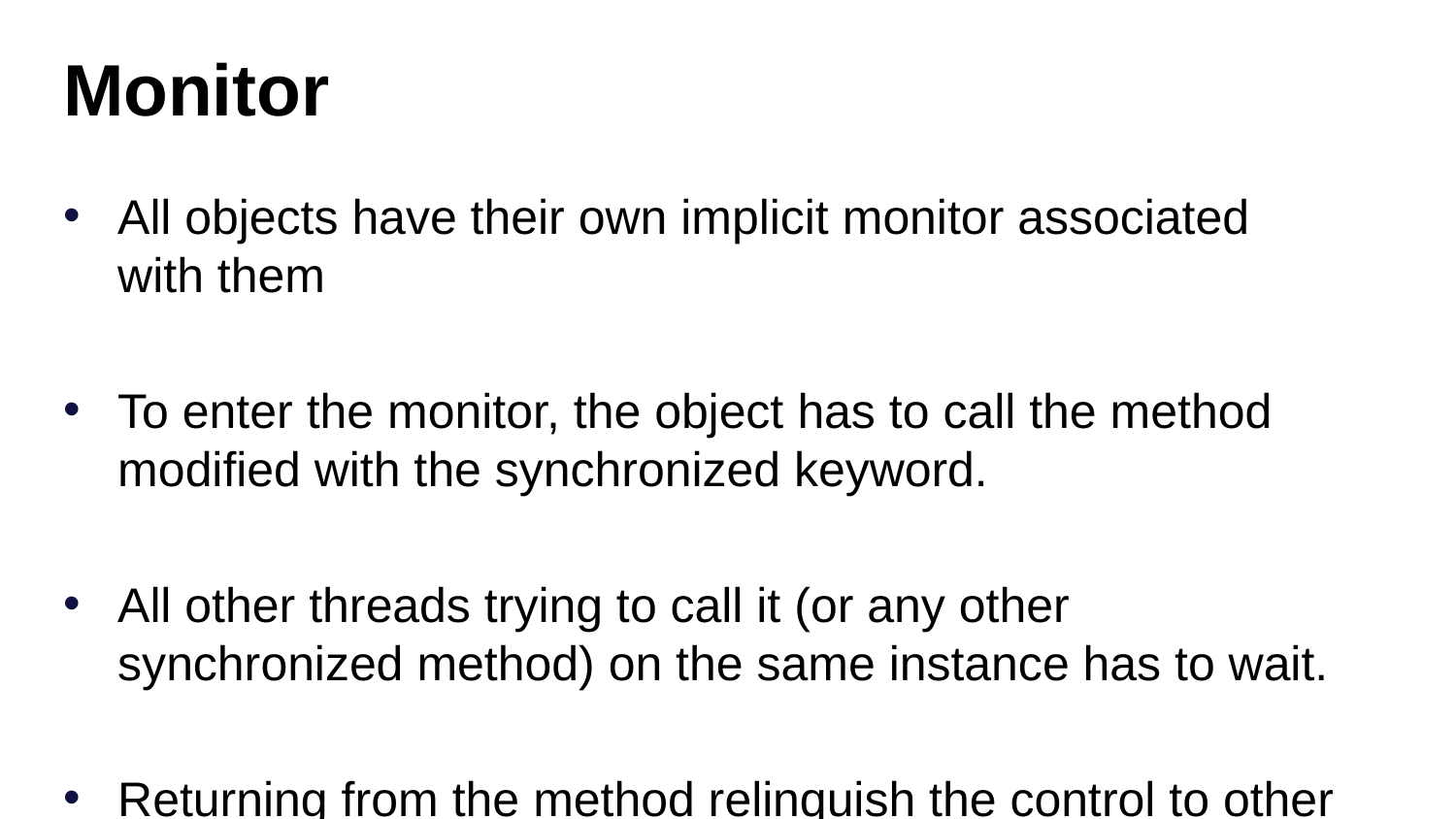

Monitor
All objects have their own implicit monitor associated with them

To enter the monitor, the object has to call the method modified with the synchronized keyword.

All other threads trying to call it (or any other synchronized method) on the same instance has to wait.

Returning from the method relinquish the control to other waiting threads.